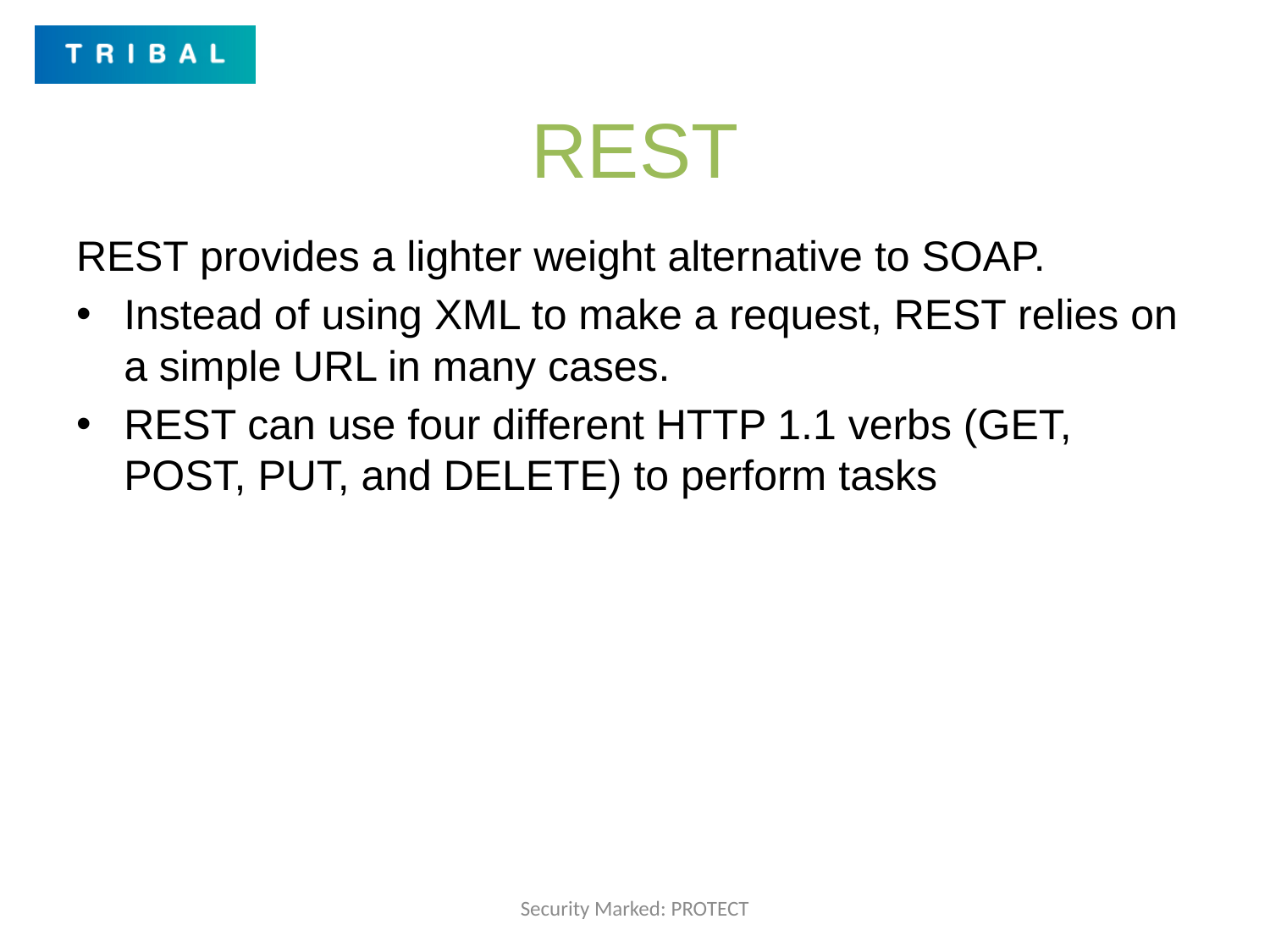

# REST
REST provides a lighter weight alternative to SOAP.
Instead of using XML to make a request, REST relies on a simple URL in many cases.
REST can use four different HTTP 1.1 verbs (GET, POST, PUT, and DELETE) to perform tasks
Security Marked: PROTECT